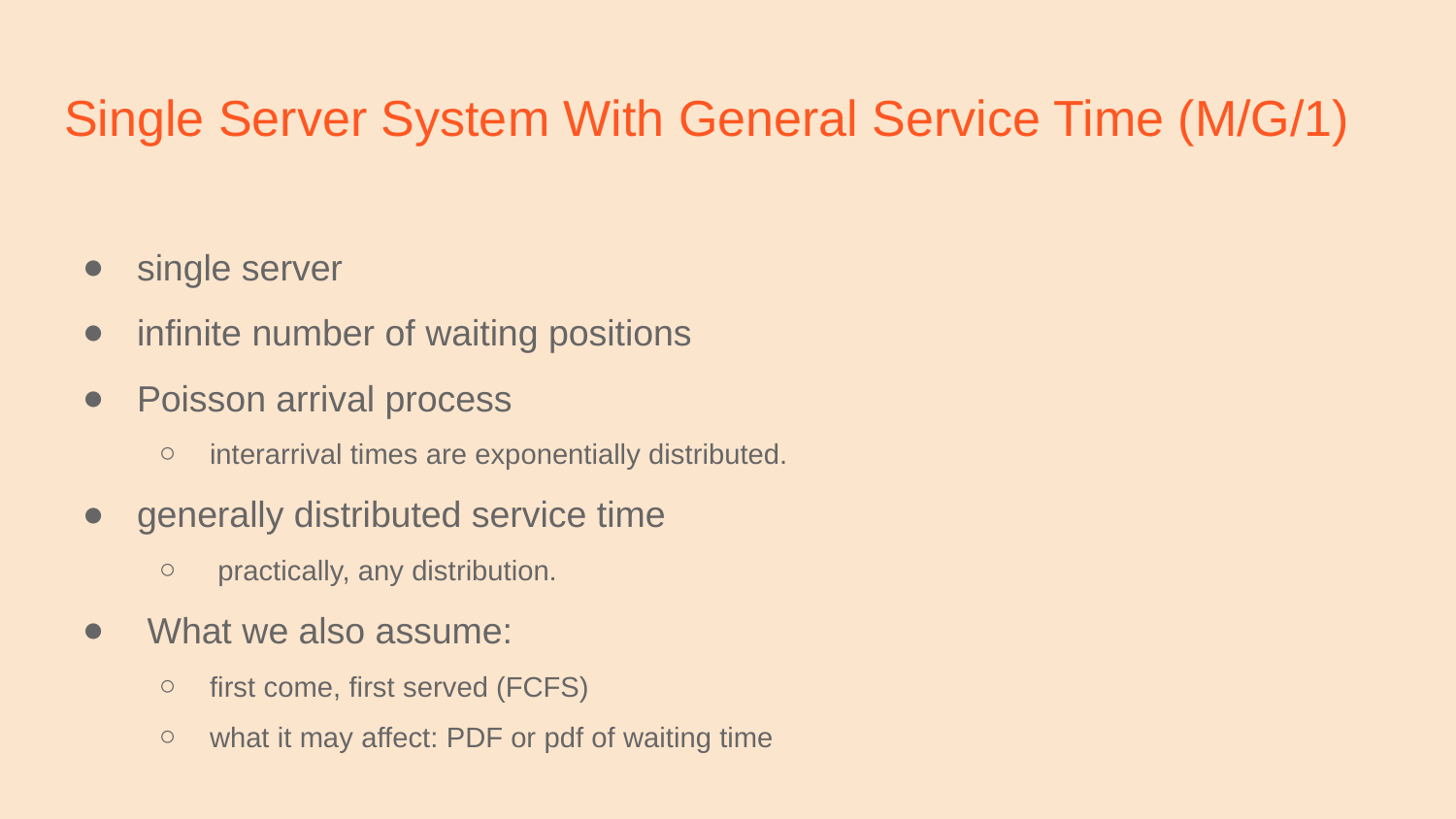

# Single Server System With General Service Time (M/G/1)
single server
infinite number of waiting positions
Poisson arrival process
interarrival times are exponentially distributed.
generally distributed service time
 practically, any distribution.
 What we also assume:
first come, first served (FCFS)
what it may affect: PDF or pdf of waiting time